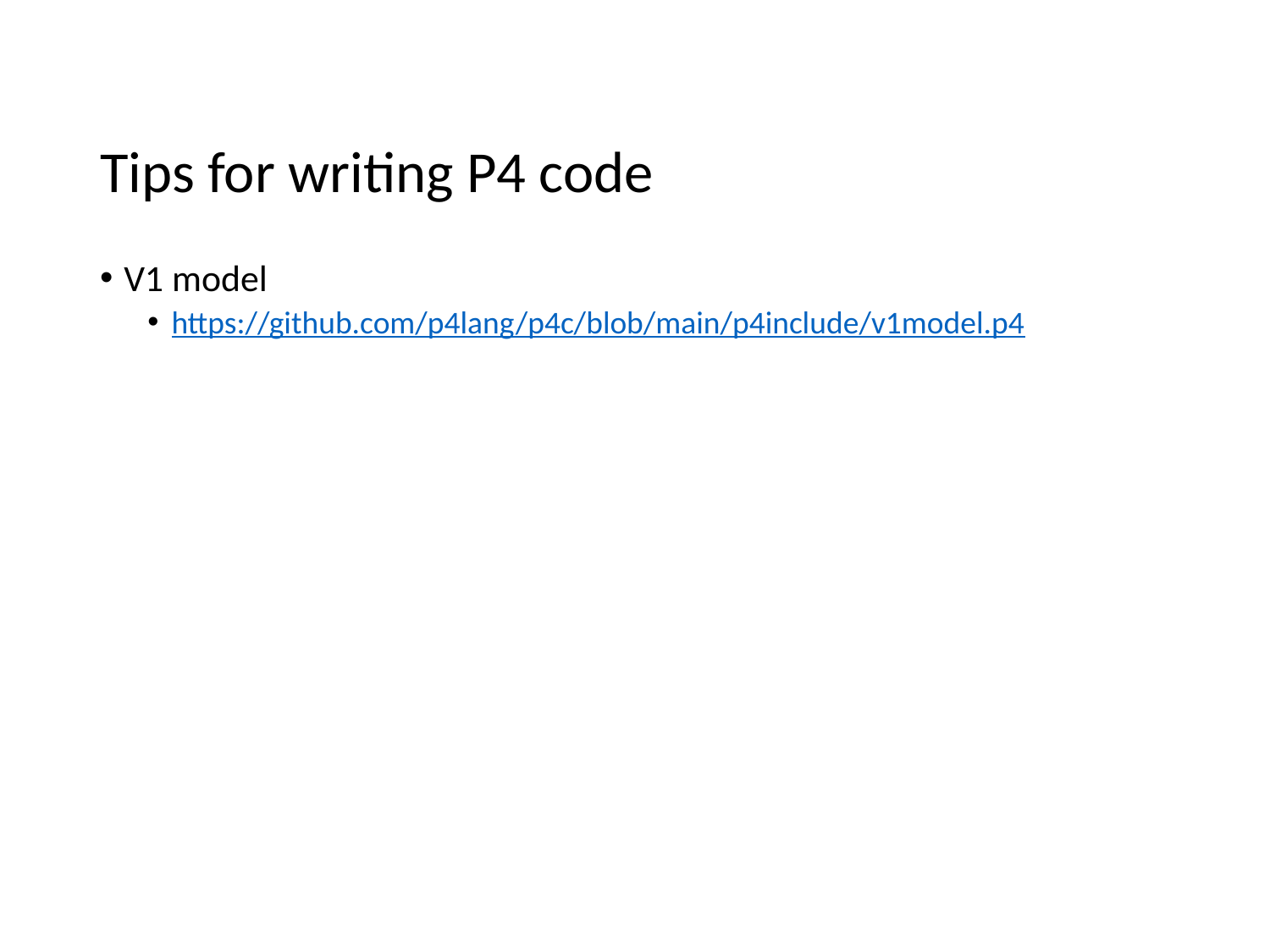

# Tips for writing P4 code
V1 model
https://github.com/p4lang/p4c/blob/main/p4include/v1model.p4